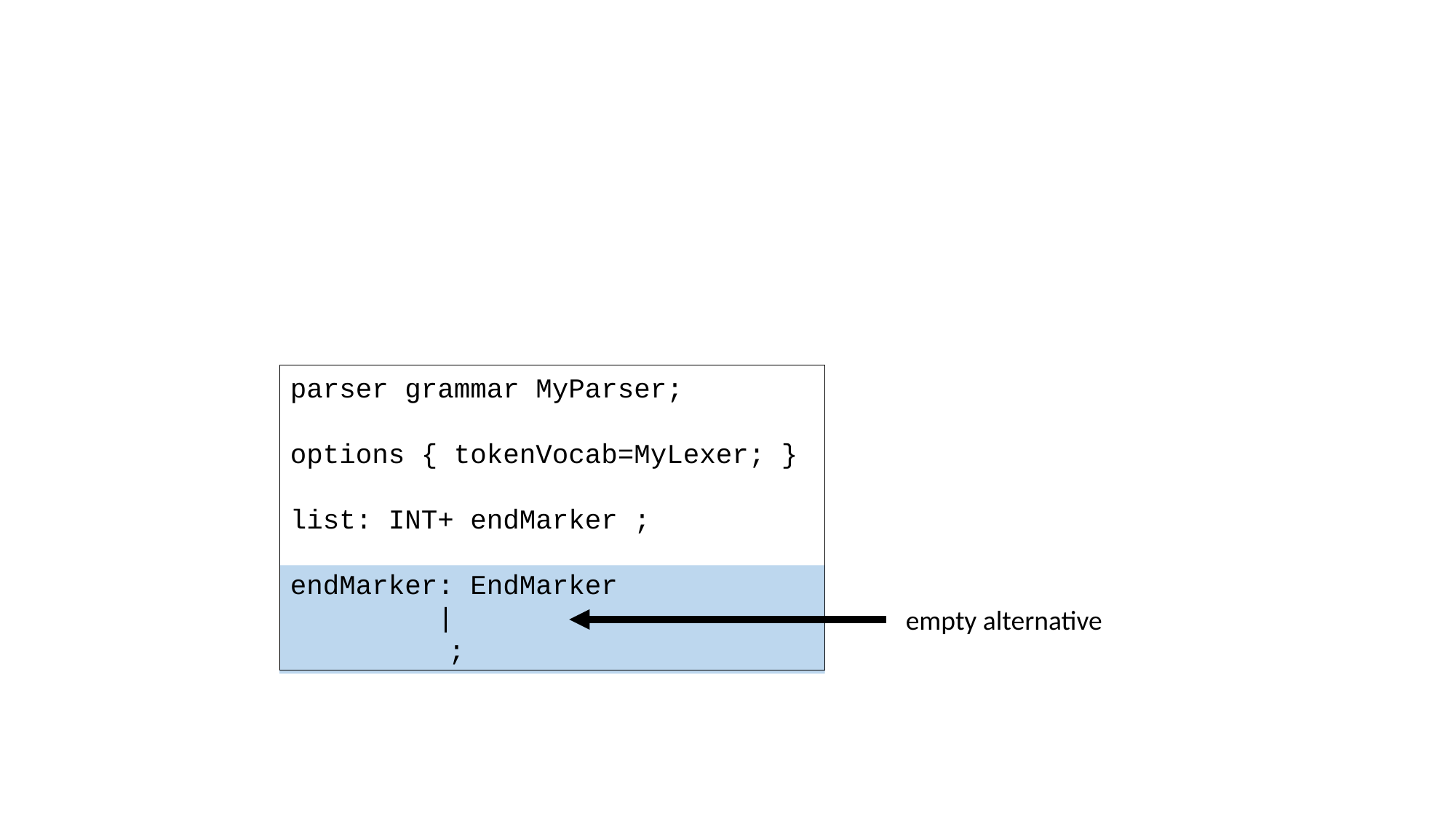

parser grammar MyParser;

options { tokenVocab=MyLexer; }

list: INT+ endMarker ;

endMarker: EndMarker
         |
	   ;

empty alternative